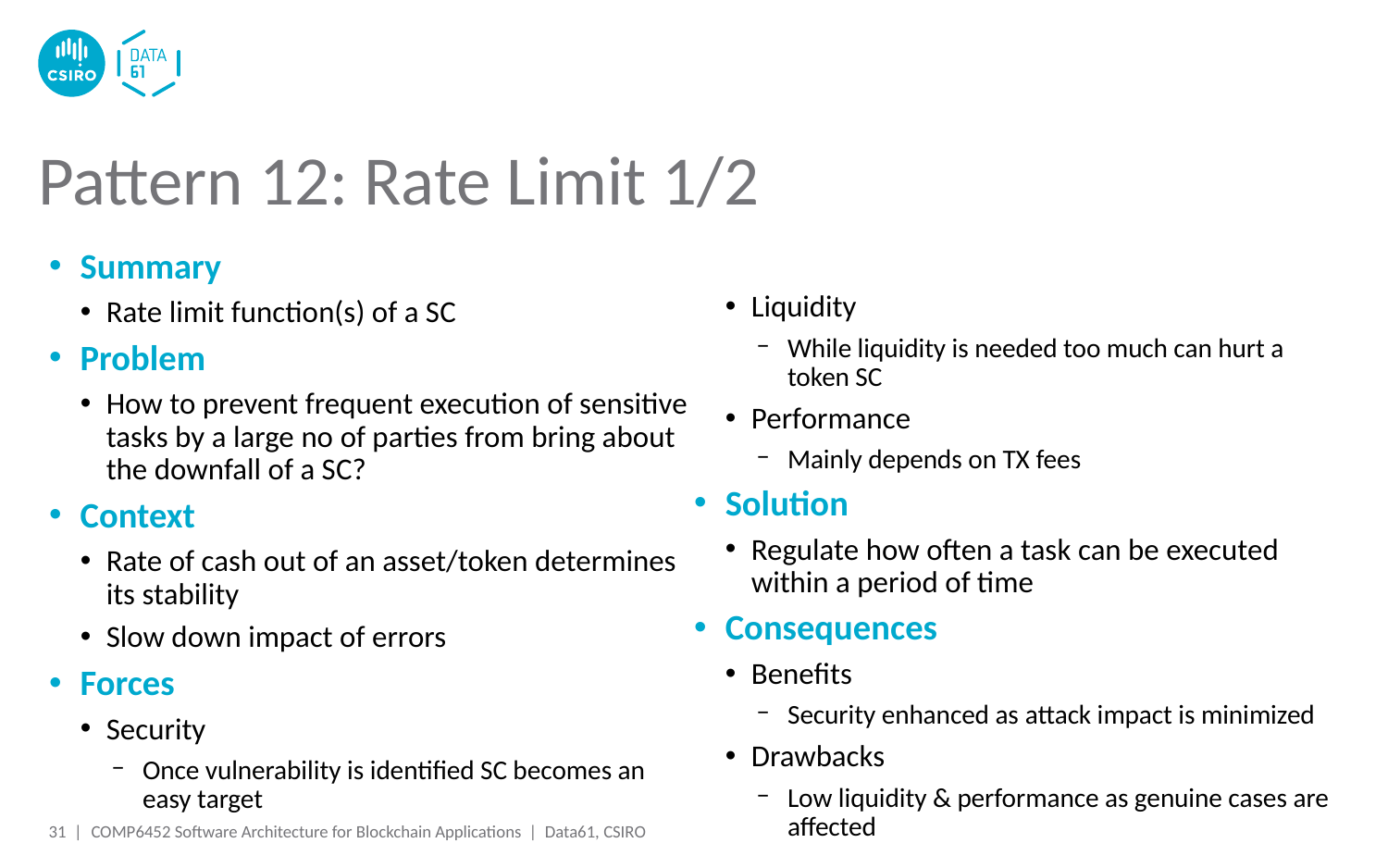

# Pattern 12: Rate Limit 1/2
Summary
Rate limit function(s) of a SC
Problem
How to prevent frequent execution of sensitive tasks by a large no of parties from bring about the downfall of a SC?
Context
Rate of cash out of an asset/token determines its stability
Slow down impact of errors
Forces
Security
Once vulnerability is identified SC becomes an easy target

Liquidity
While liquidity is needed too much can hurt a token SC
Performance
Mainly depends on TX fees
Solution
Regulate how often a task can be executed within a period of time
Consequences
Benefits
Security enhanced as attack impact is minimized
Drawbacks
Low liquidity & performance as genuine cases are affected
31  |
COMP6452 Software Architecture for Blockchain Applications  |  Data61, CSIRO